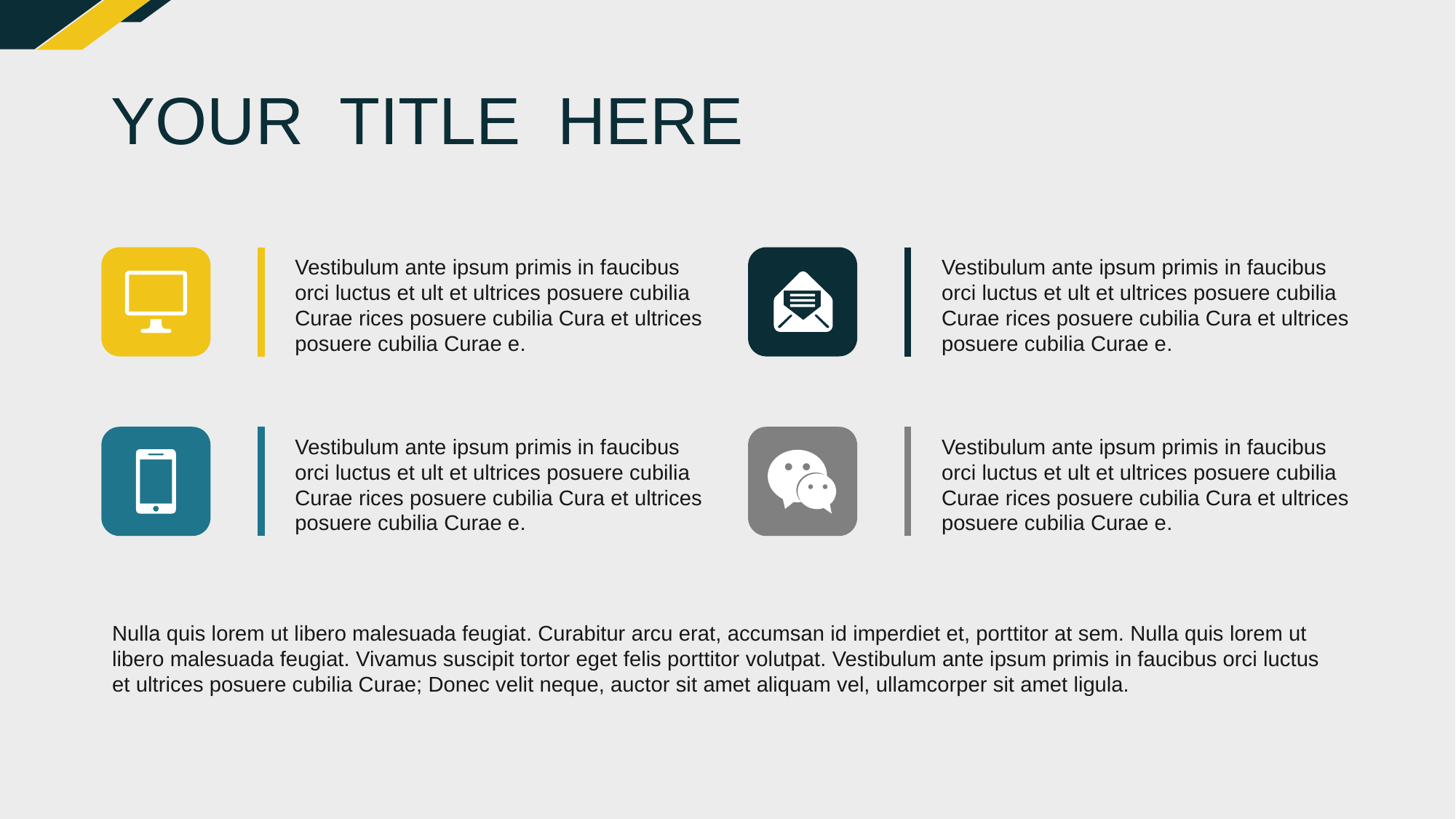

# YOUR  TITLE  HERE

Vestibulum ante ipsum primis in faucibus orci luctus et ult et ultrices posuere cubilia Curae rices posuere cubilia Cura et ultrices posuere cubilia Curae e.
Vestibulum ante ipsum primis in faucibus orci luctus et ult et ultrices posuere cubilia Curae rices posuere cubilia Cura et ultrices posuere cubilia Curae e.

Vestibulum ante ipsum primis in faucibus orci luctus et ult et ultrices posuere cubilia Curae rices posuere cubilia Cura et ultrices posuere cubilia Curae e.
Vestibulum ante ipsum primis in faucibus orci luctus et ult et ultrices posuere cubilia Curae rices posuere cubilia Cura et ultrices posuere cubilia Curae e.

Nulla quis lorem ut libero malesuada feugiat. Curabitur arcu erat, accumsan id imperdiet et, porttitor at sem. Nulla quis lorem ut libero malesuada feugiat. Vivamus suscipit tortor eget felis porttitor volutpat. Vestibulum ante ipsum primis in faucibus orci luctus et ultrices posuere cubilia Curae; Donec velit neque, auctor sit amet aliquam vel, ullamcorper sit amet ligula.